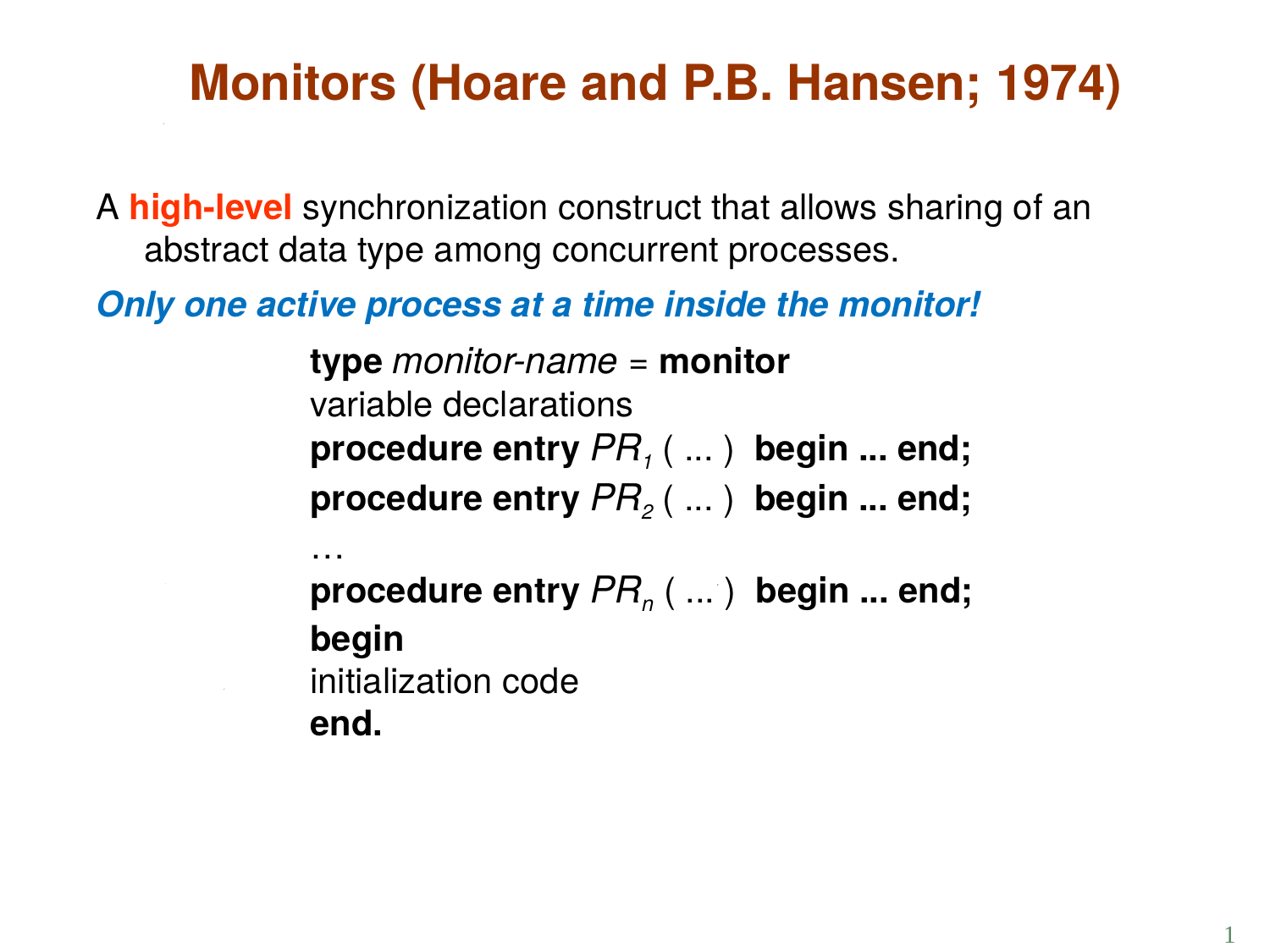

# Monitors (Hoare and P.B. Hansen; 1974)
A high-level synchronization construct that allows sharing of an abstract data type among concurrent processes.
Only one active process at a time inside the monitor!
type monitor-name = monitor
variable declarations
procedure entry PR1 ( ... )  begin ... end;
procedure entry PR2 ( ... )  begin ... end;
…
procedure entry PRn ( ... )  begin ... end;
begin
initialization code
end.
1